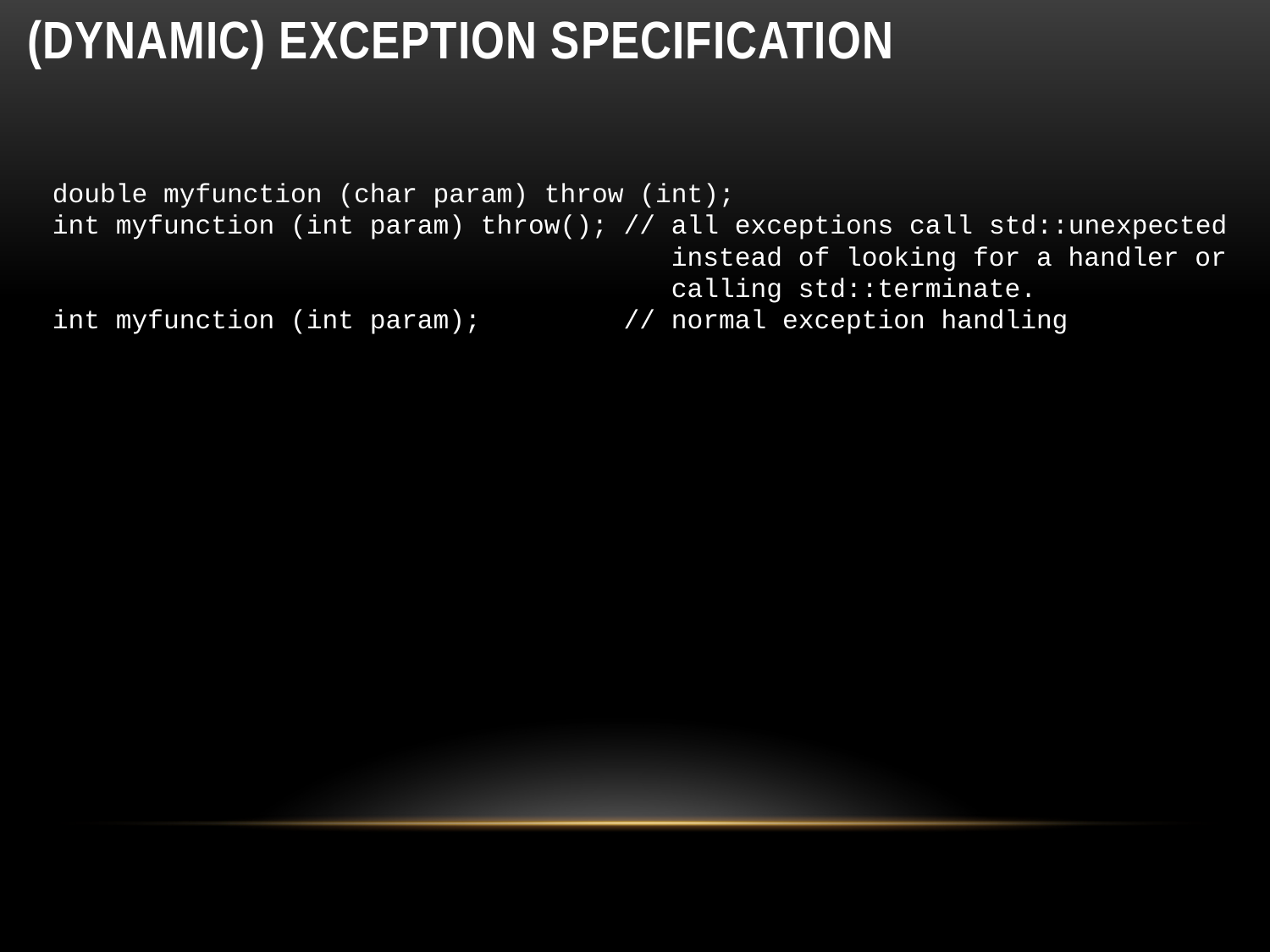

# (dynamic) Exception specification
double myfunction (char param) throw (int);
int myfunction (int param) throw(); // all exceptions call std::unexpected instead of looking for a handler or calling std::terminate.
int myfunction (int param);         // normal exception handling